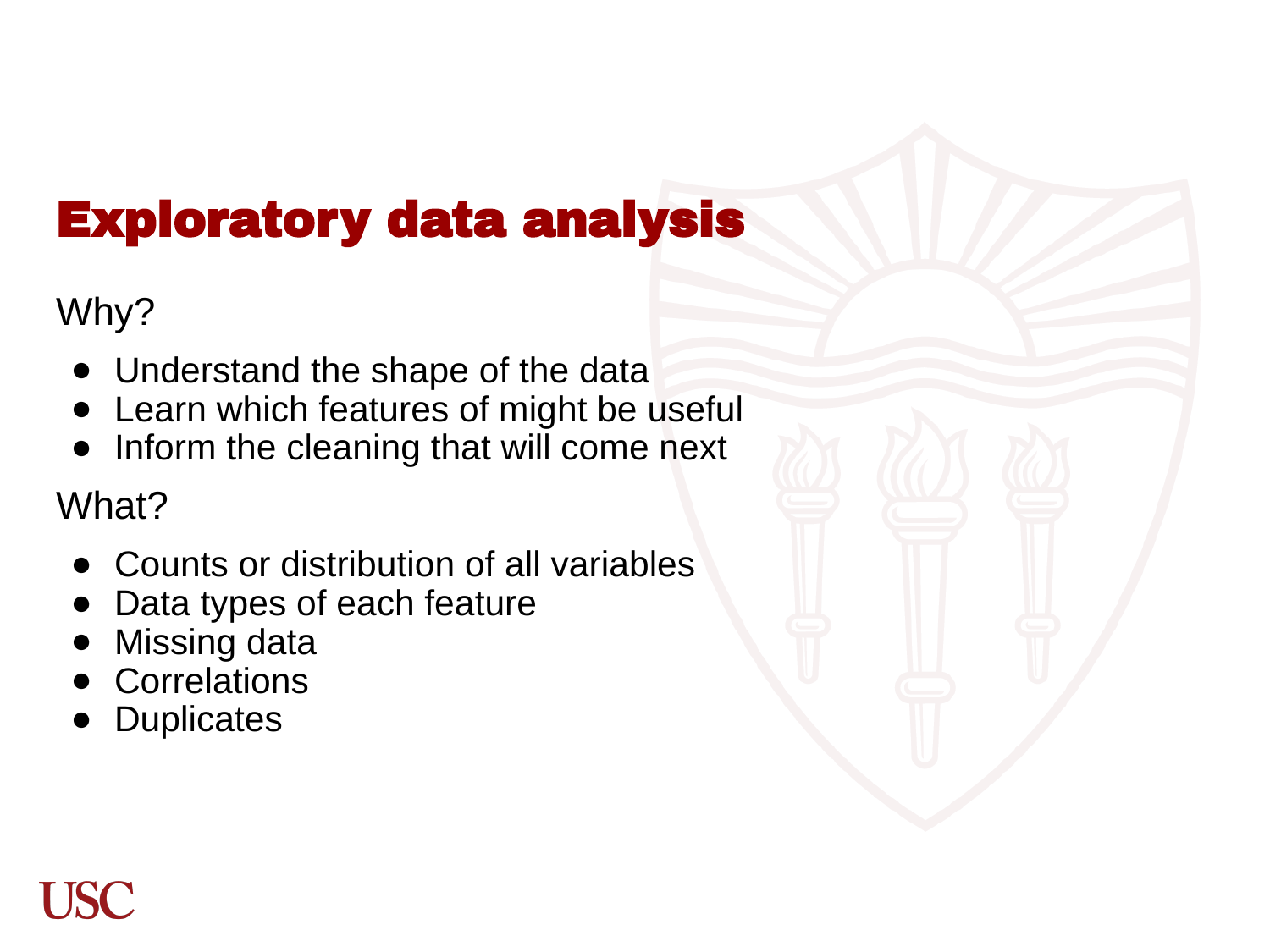

# Exploratory data analysis
Why?
Understand the shape of the data
Learn which features of might be useful
Inform the cleaning that will come next
What?
Counts or distribution of all variables
Data types of each feature
Missing data
Correlations
Duplicates